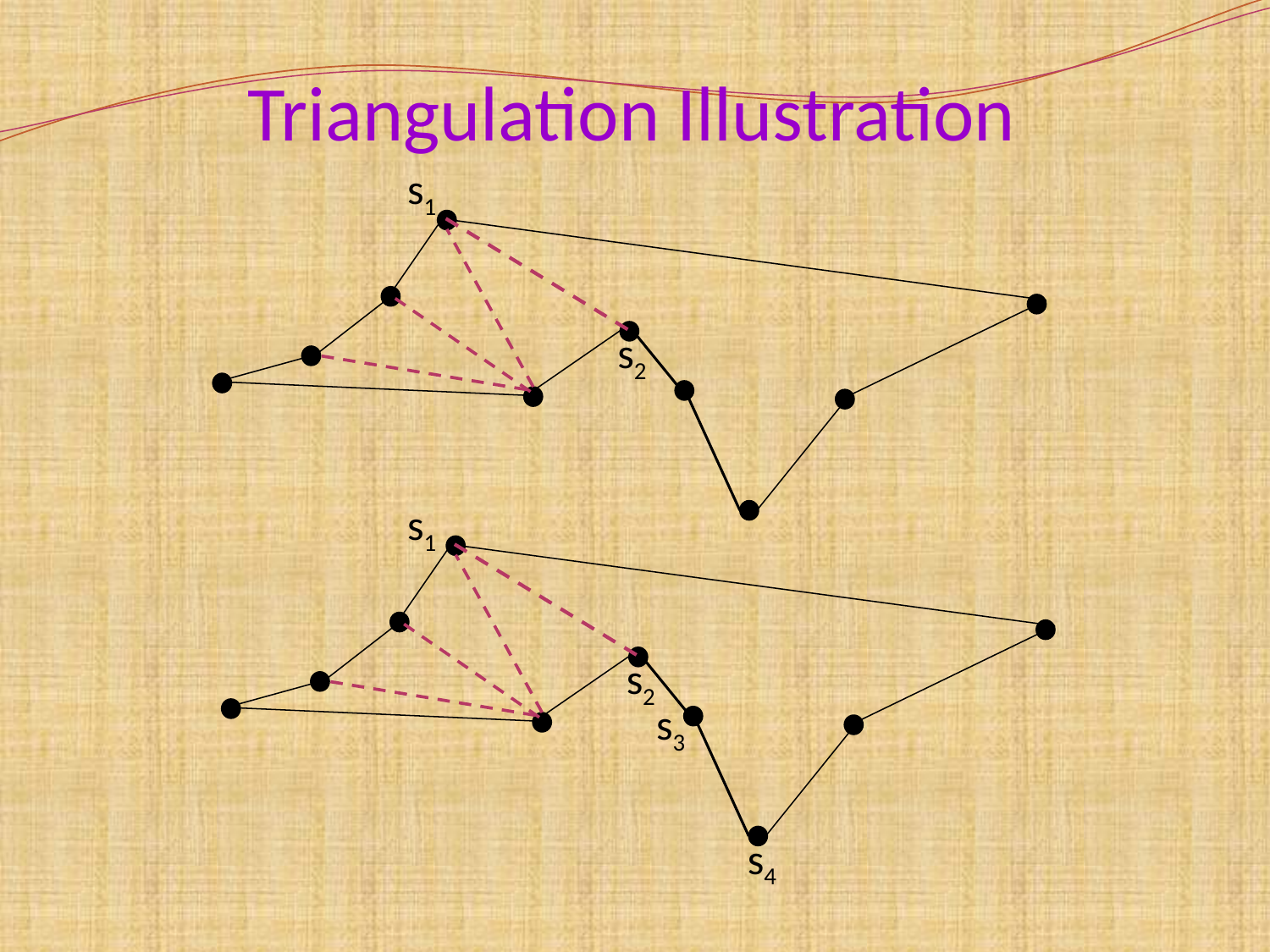

# Triangulation Illustration
s1

s2

s1

s2

s3

s4